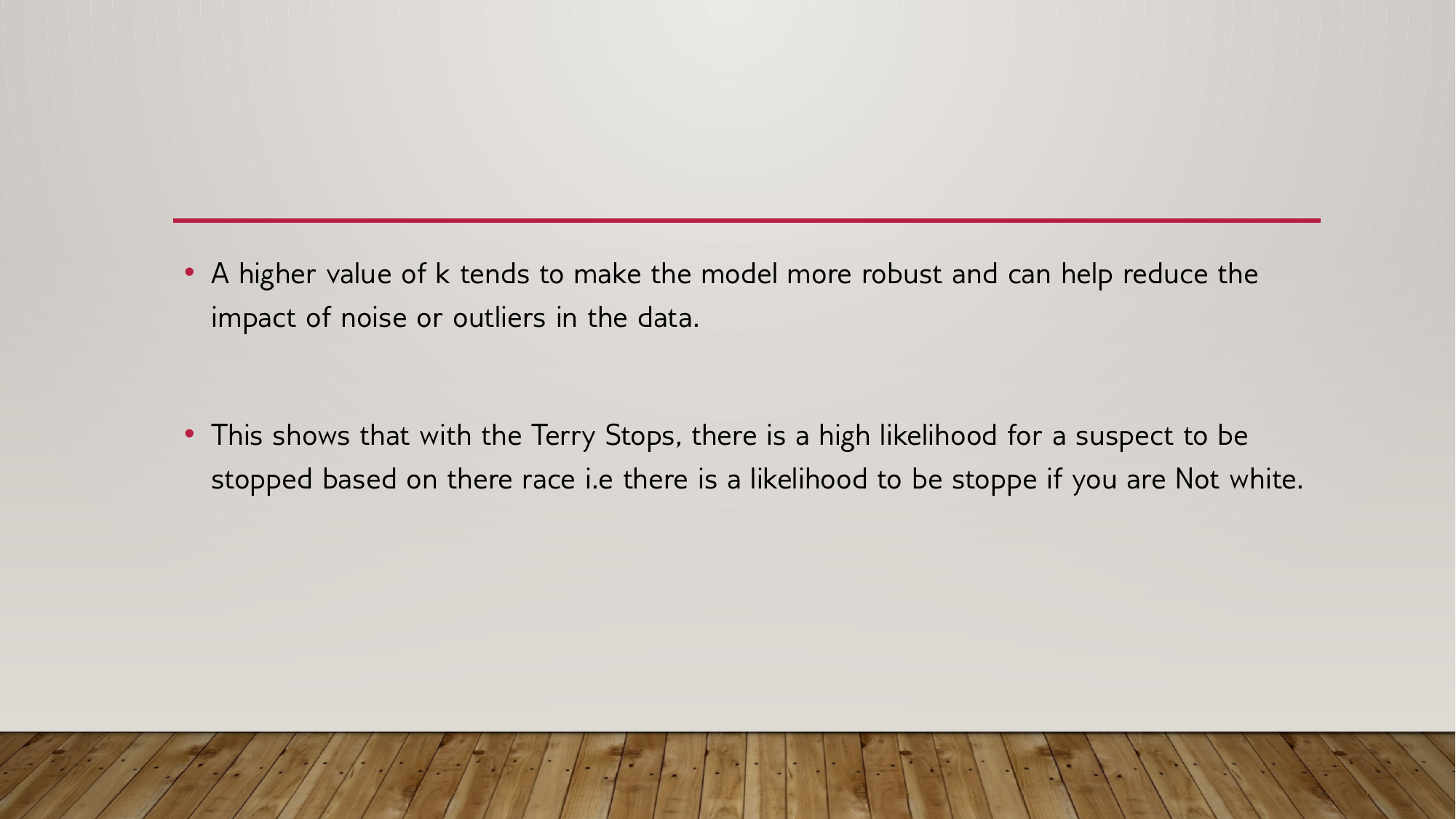

#
A higher value of k tends to make the model more robust and can help reduce the impact of noise or outliers in the data.

This shows that with the Terry Stops, there is a high likelihood for a suspect to be stopped based on there race i.e there is a likelihood to be stoppe if you are Not white.